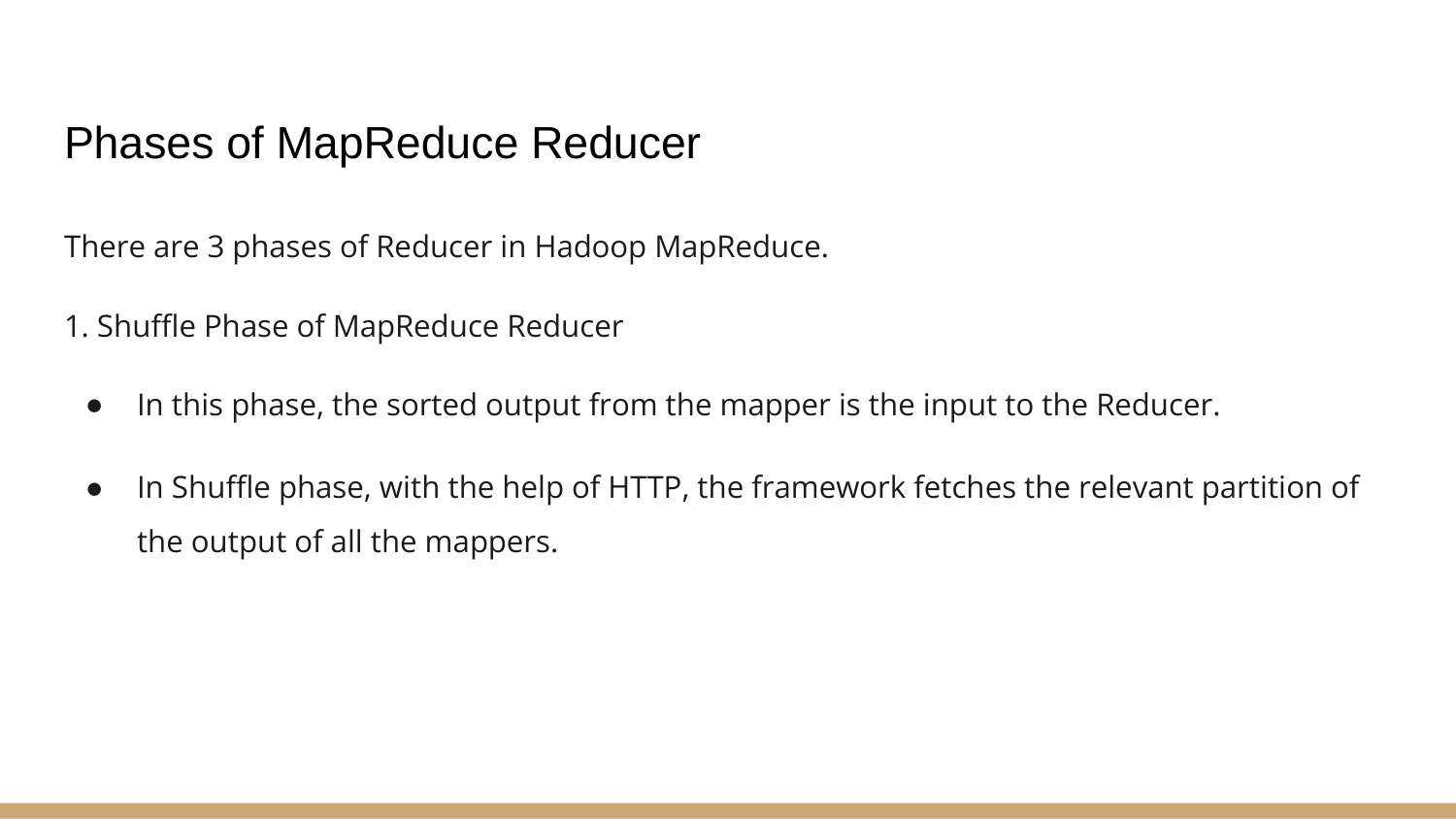

# Phases of MapReduce Reducer
There are 3 phases of Reducer in Hadoop MapReduce.
1. Shuffle Phase of MapReduce Reducer
In this phase, the sorted output from the mapper is the input to the Reducer.
In Shuffle phase, with the help of HTTP, the framework fetches the relevant partition of the output of all the mappers.